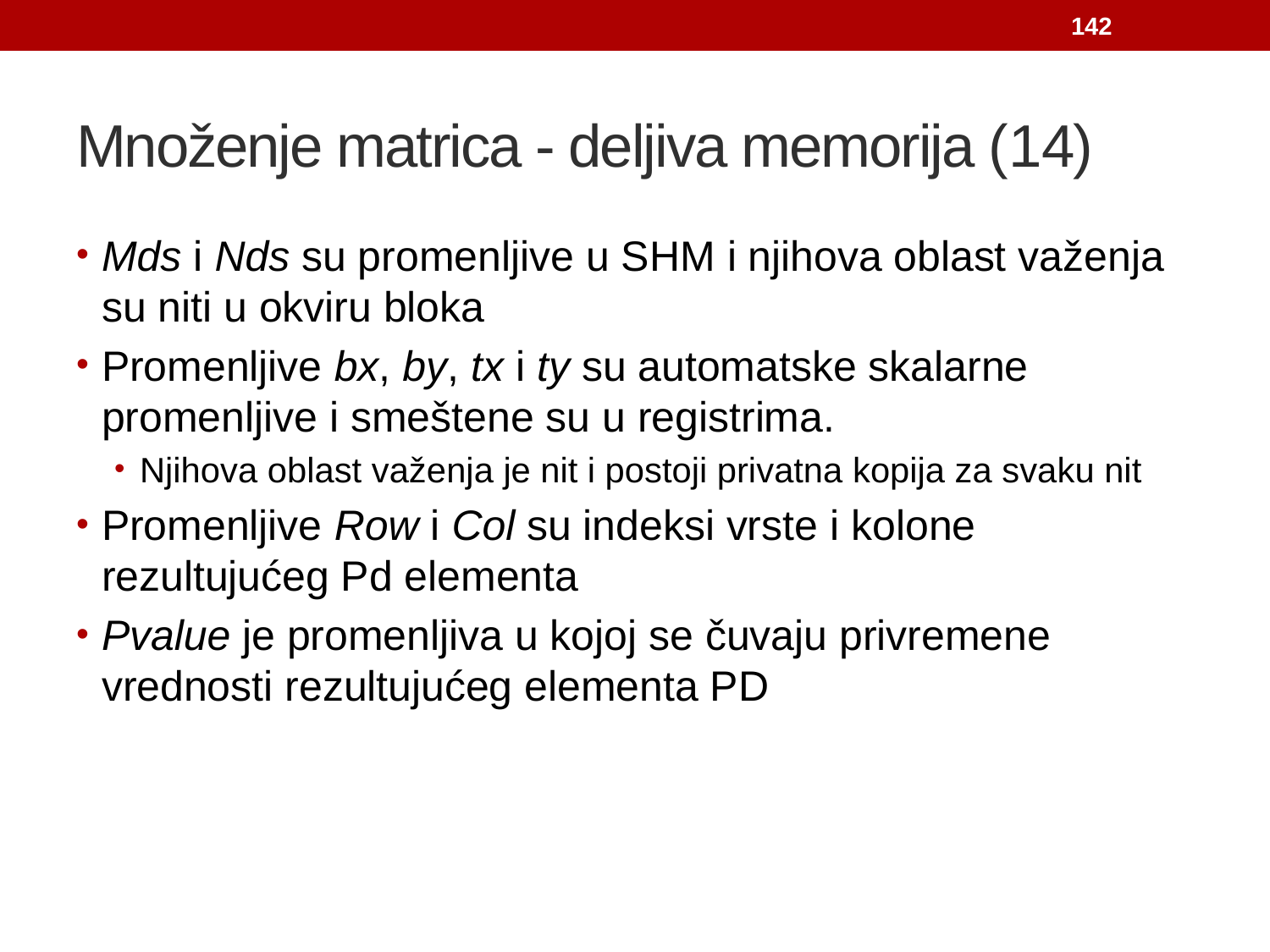

142
# Množenje matrica - deljiva memorija (14)
Mds i Nds su promenljive u SHM i njihova oblast važenja su niti u okviru bloka
Promenljive bx, by, tx i ty su automatske skalarne promenljive i smeštene su u registrima.
Njihova oblast važenja je nit i postoji privatna kopija za svaku nit
Promenljive Row i Col su indeksi vrste i kolone rezultujućeg Pd elementa
Pvalue je promenljiva u kojoj se čuvaju privremene vrednosti rezultujućeg elementa PD